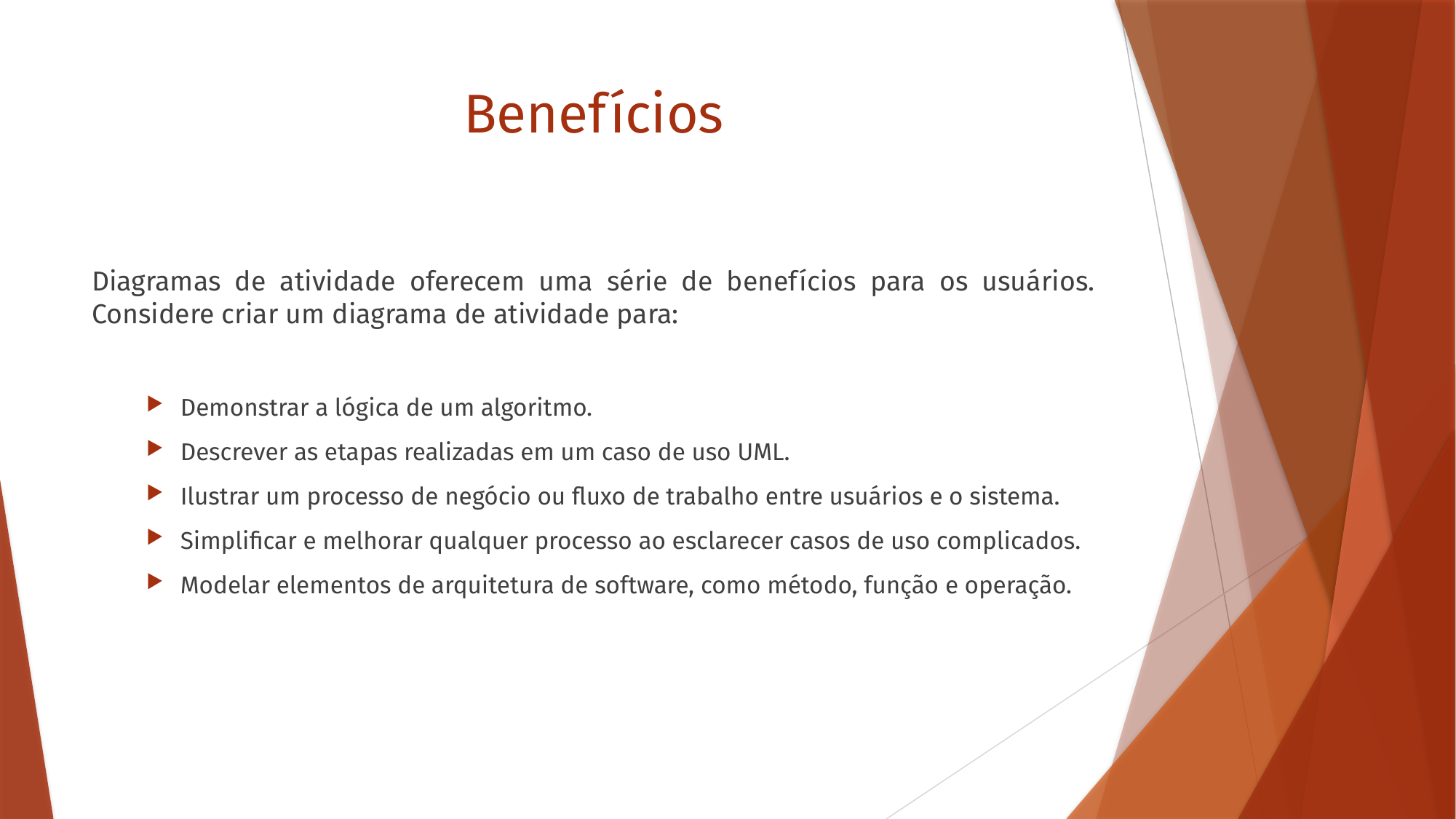

# Benefícios
Diagramas de atividade oferecem uma série de benefícios para os usuários. Considere criar um diagrama de atividade para:

Demonstrar a lógica de um algoritmo.
Descrever as etapas realizadas em um caso de uso UML.
Ilustrar um processo de negócio ou fluxo de trabalho entre usuários e o sistema.
Simplificar e melhorar qualquer processo ao esclarecer casos de uso complicados.
Modelar elementos de arquitetura de software, como método, função e operação.